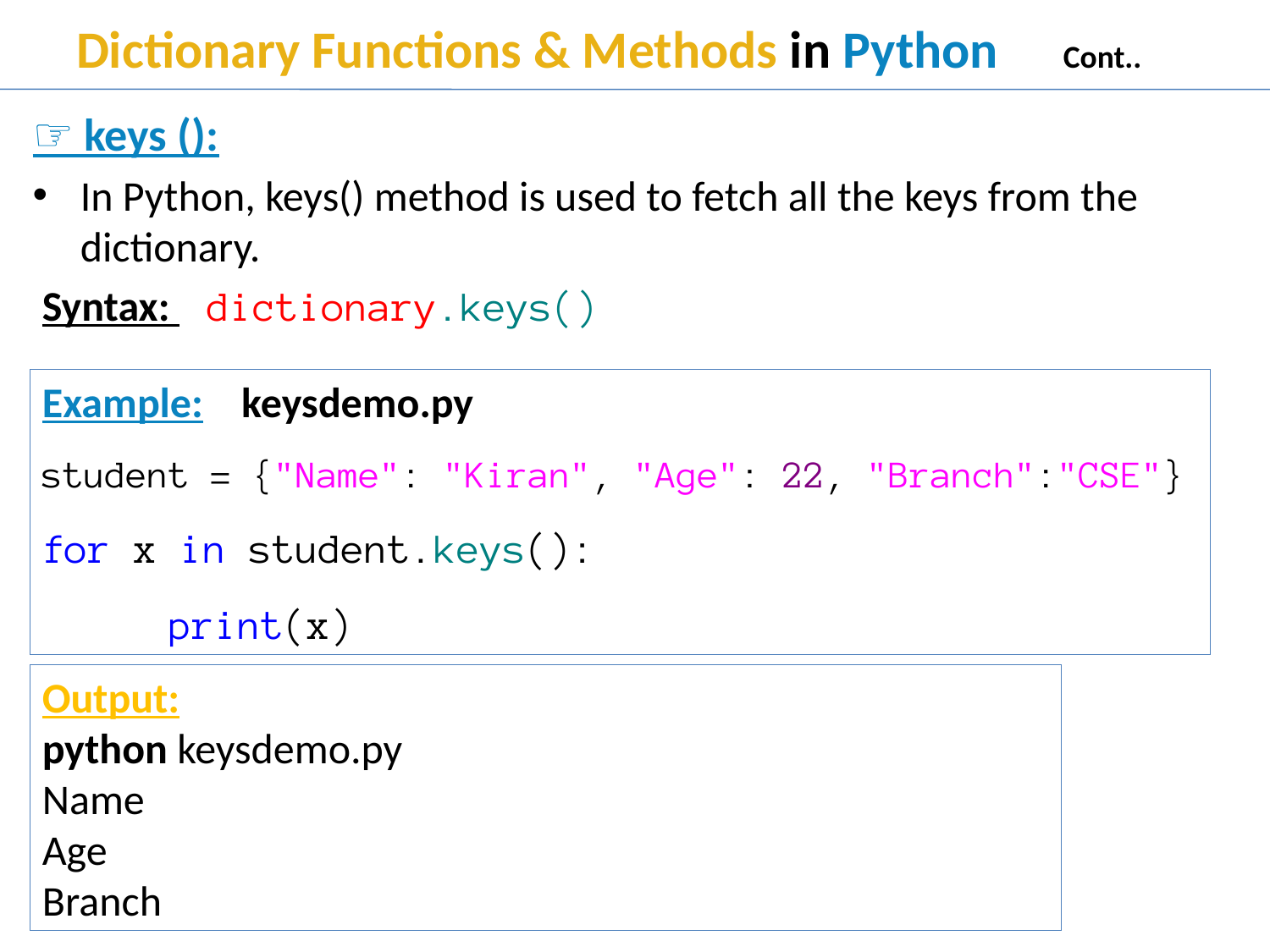

# Dictionary Functions & Methods in Python     Cont..
☞ keys ():
In Python, keys() method is used to fetch all the keys from the dictionary.
 Syntax: 	dictionary.keys()

Example:    keysdemo.py
student = {"Name": "Kiran", "Age": 22, "Branch":"CSE"}
for x in student.keys():
	print(x)
Output:
python keysdemo.py
Name
Age
Branch